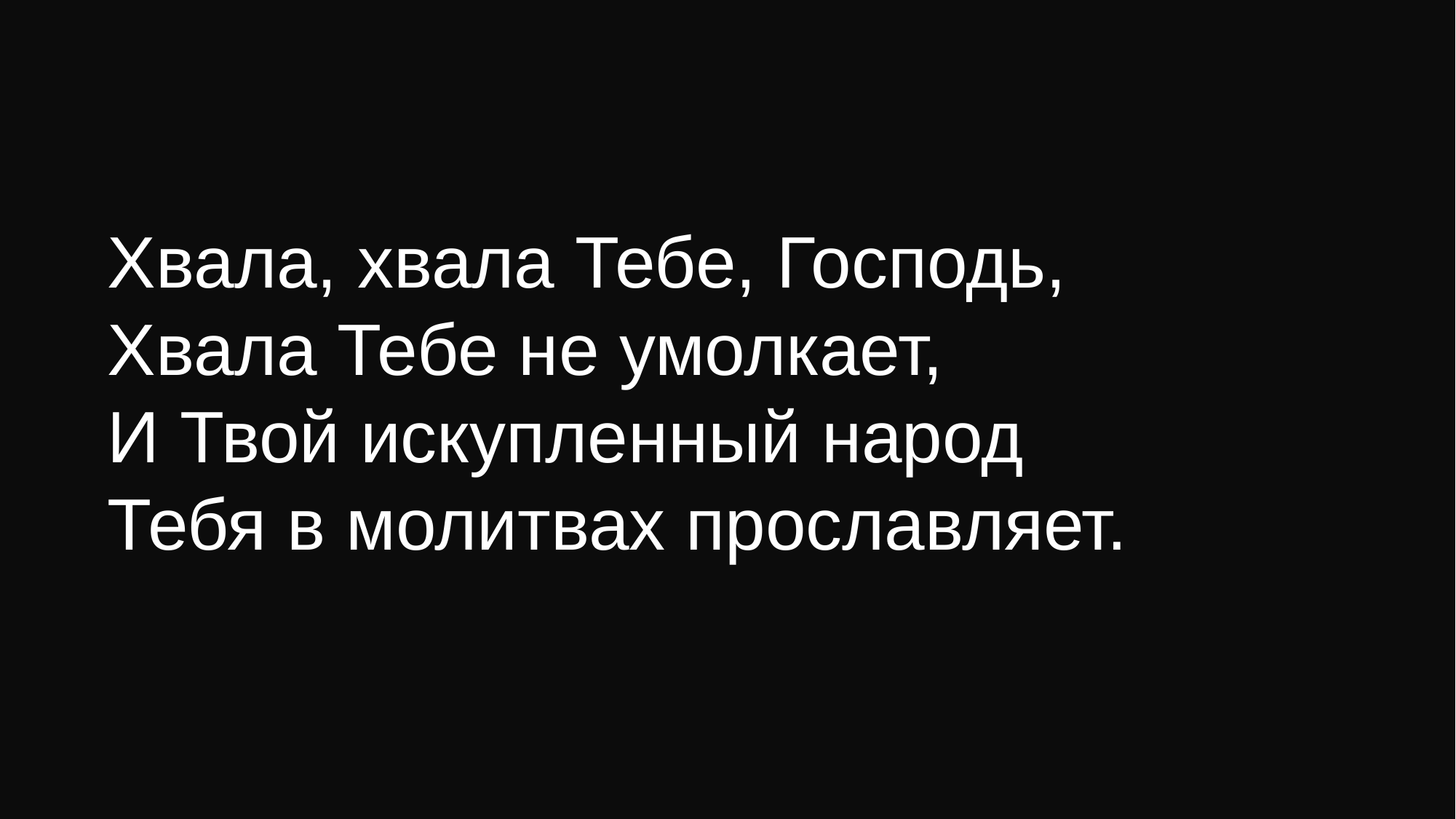

Хвала, хвала Тебе, Господь,
Хвала Тебе не умолкает,
И Твой искупленный народ
Тебя в молитвах прославляет.